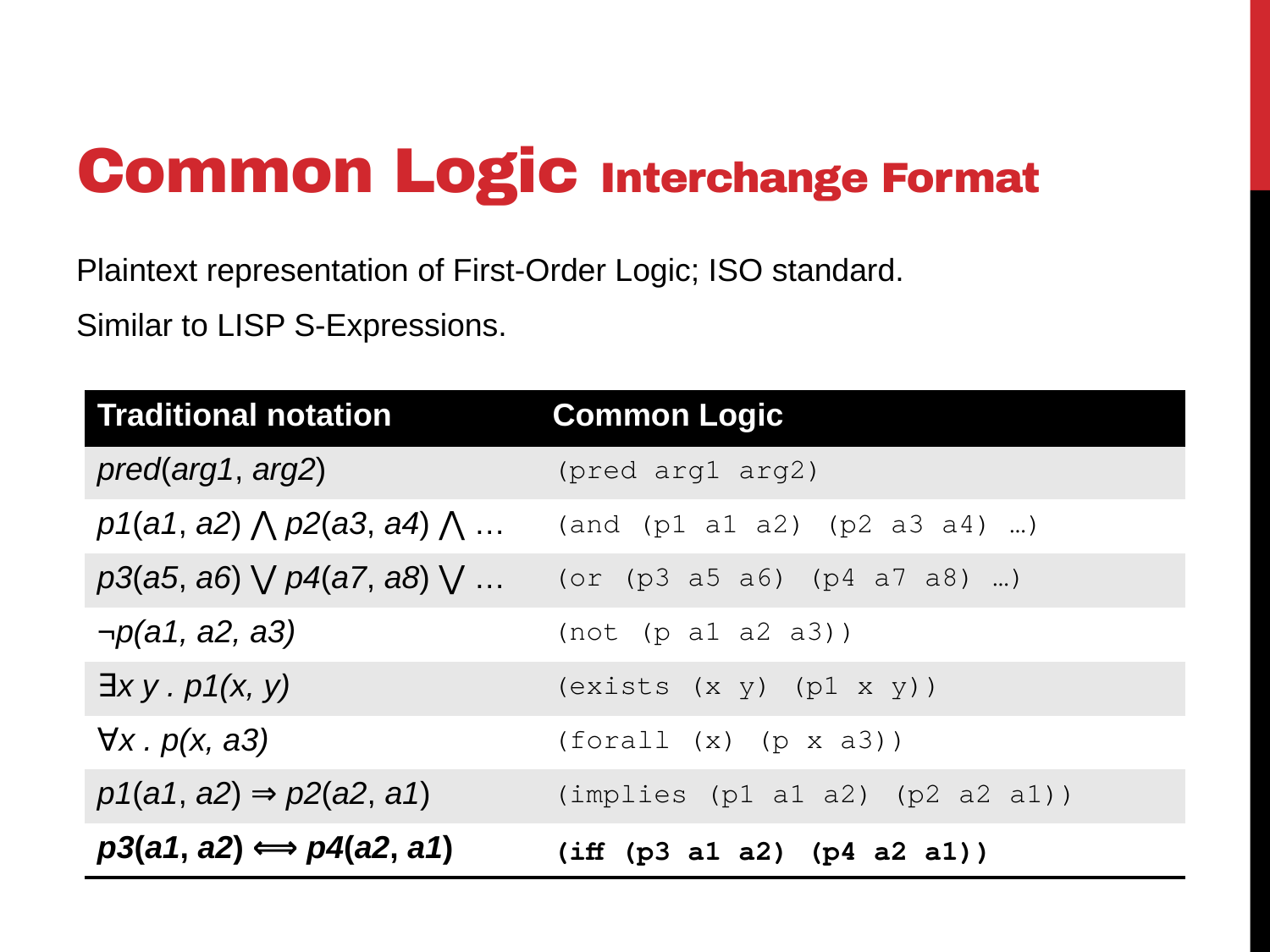

# Common Logic Interchange Format
Plaintext representation of First-Order Logic; ISO standard.
Similar to LISP S-Expressions.
| Traditional notation | Common Logic |
| --- | --- |
| pred(arg1, arg2) | (pred arg1 arg2) |
| p1(a1, a2) ⋀ p2(a3, a4) ⋀ … | (and (p1 a1 a2) (p2 a3 a4) …) |
| p3(a5, a6) ⋁ p4(a7, a8) ⋁ … | (or (p3 a5 a6) (p4 a7 a8) …) |
| ¬p(a1, a2, a3) | (not (p a1 a2 a3)) |
| ∃x y . p1(x, y) | (exists (x y) (p1 x y)) |
| ∀x . p(x, a3) | (forall (x) (p x a3)) |
| p1(a1, a2) ⇒ p2(a2, a1) | (implies (p1 a1 a2) (p2 a2 a1)) |
| p3(a1, a2) ⟺ p4(a2, a1) | (iff (p3 a1 a2) (p4 a2 a1)) |